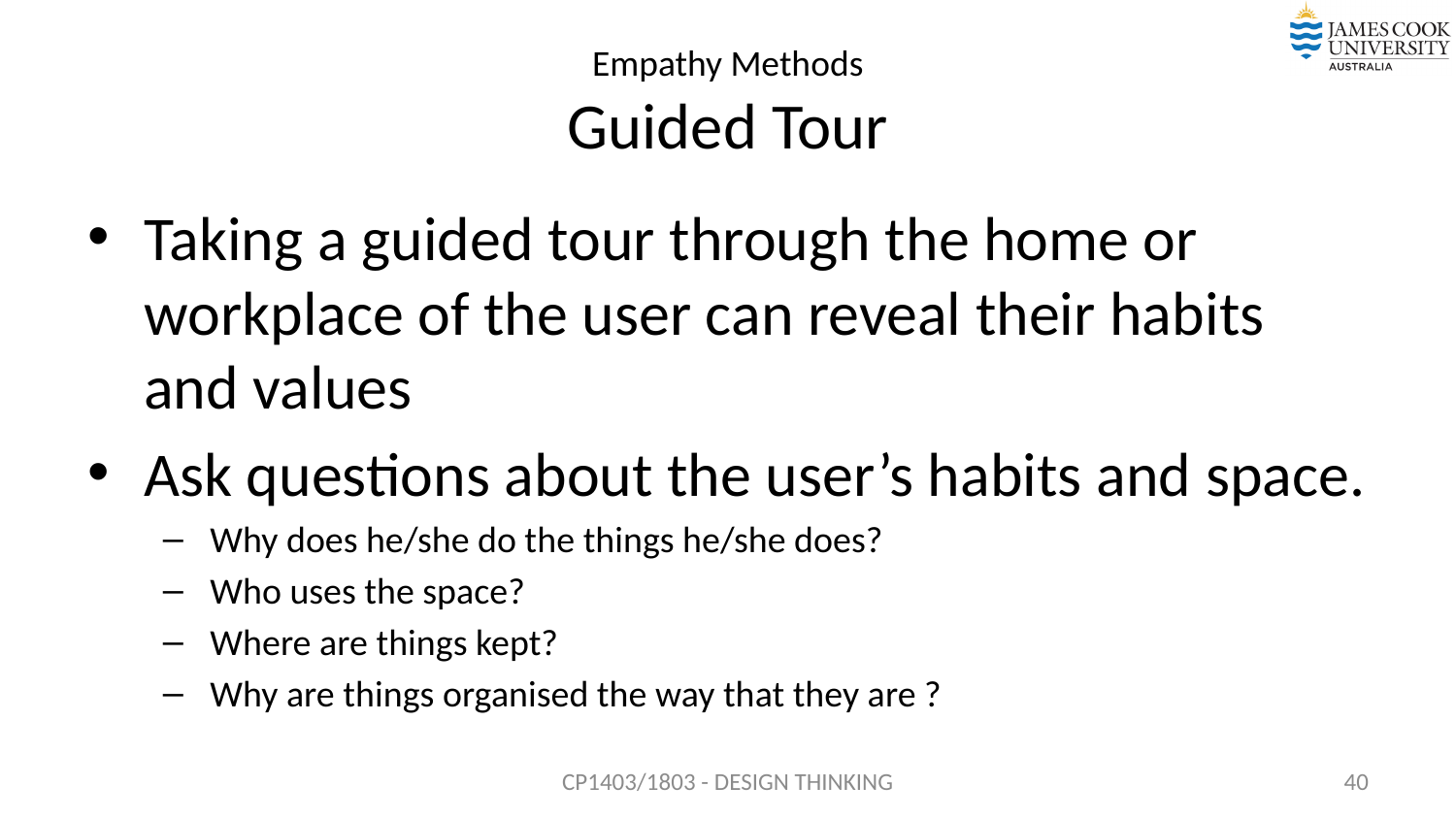

# Empathy Methods Guided Tour
Taking a guided tour through the home or workplace of the user can reveal their habits and values
Ask questions about the user’s habits and space.
Why does he/she do the things he/she does?
Who uses the space?
Where are things kept?
Why are things organised the way that they are ?
CP1403/1803 - DESIGN THINKING
40